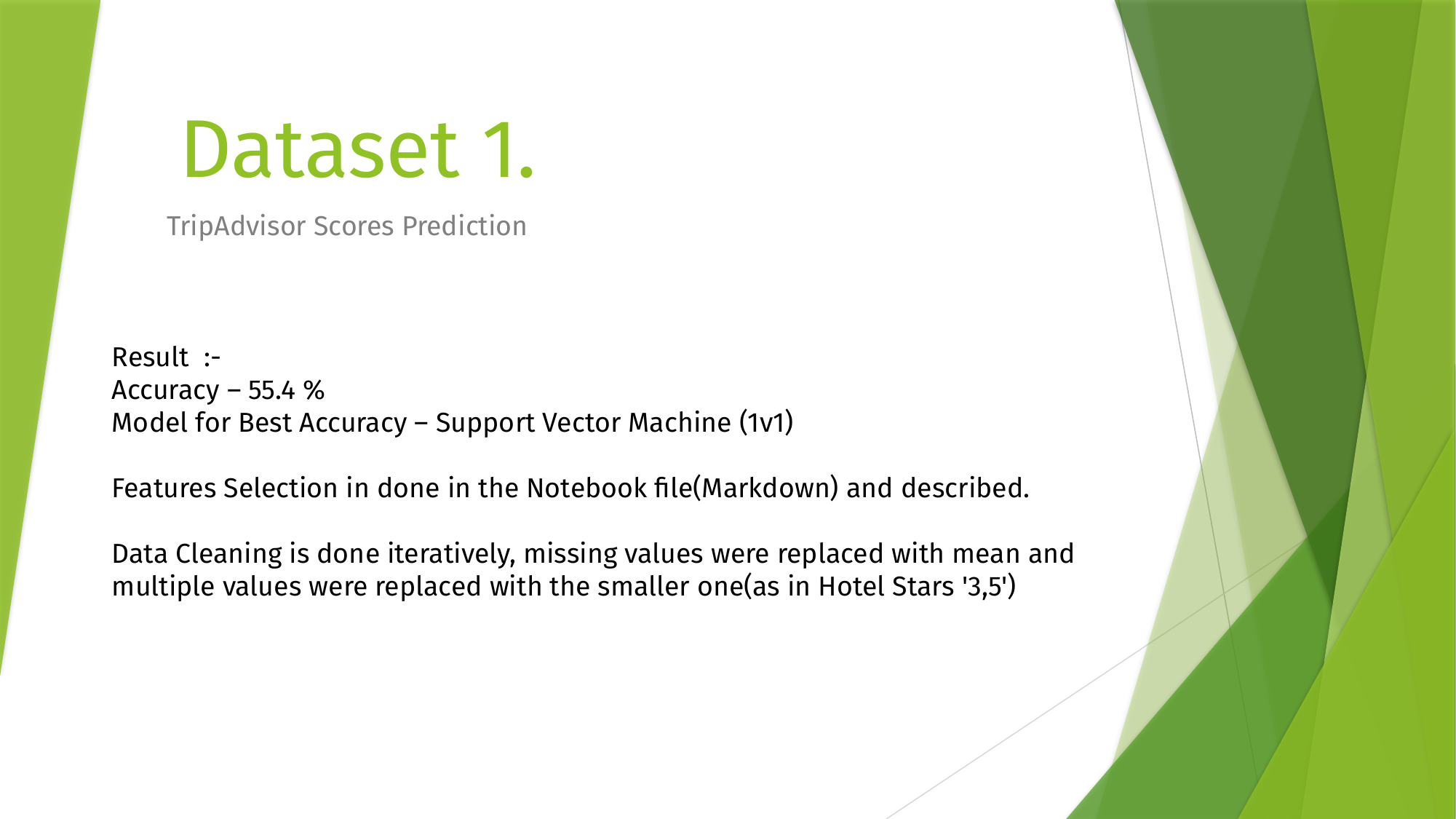

# Dataset 1.
TripAdvisor Scores Prediction
Result  :-
Accuracy – 55.4 %
Model for Best Accuracy – Support Vector Machine (1v1)

Features Selection in done in the Notebook file(Markdown) and described.

Data Cleaning is done iteratively, missing values were replaced with mean and multiple values were replaced with the smaller one(as in Hotel Stars '3,5')